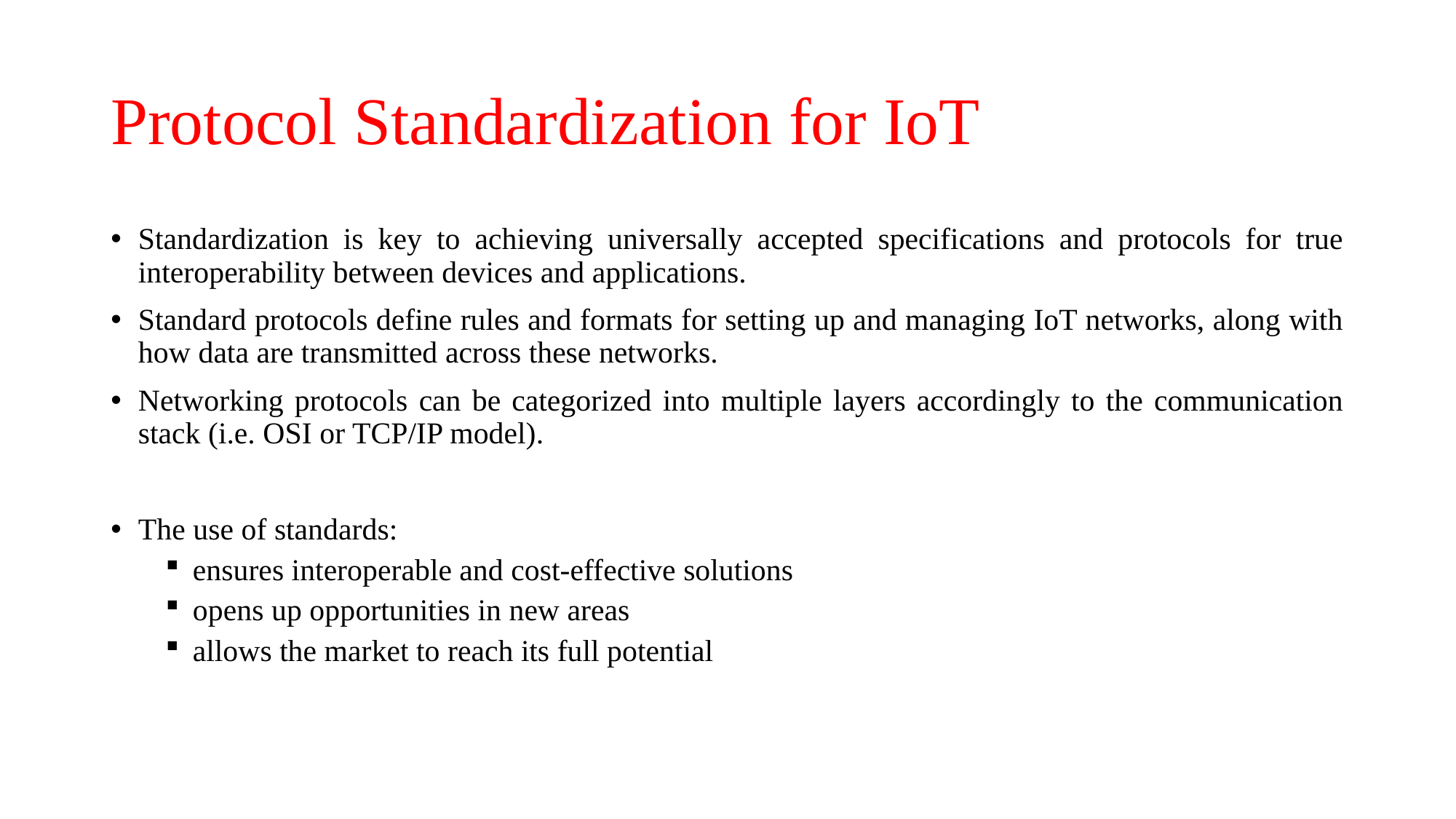

# Protocol Standardization for IoT
Standardization is key to achieving universally accepted specifications and protocols for true interoperability between devices and applications.
Standard protocols define rules and formats for setting up and managing IoT networks, along with how data are transmitted across these networks.
Networking protocols can be categorized into multiple layers accordingly to the communication stack (i.e. OSI or TCP/IP model).

The use of standards:
ensures interoperable and cost-effective solutions
opens up opportunities in new areas
allows the market to reach its full potential